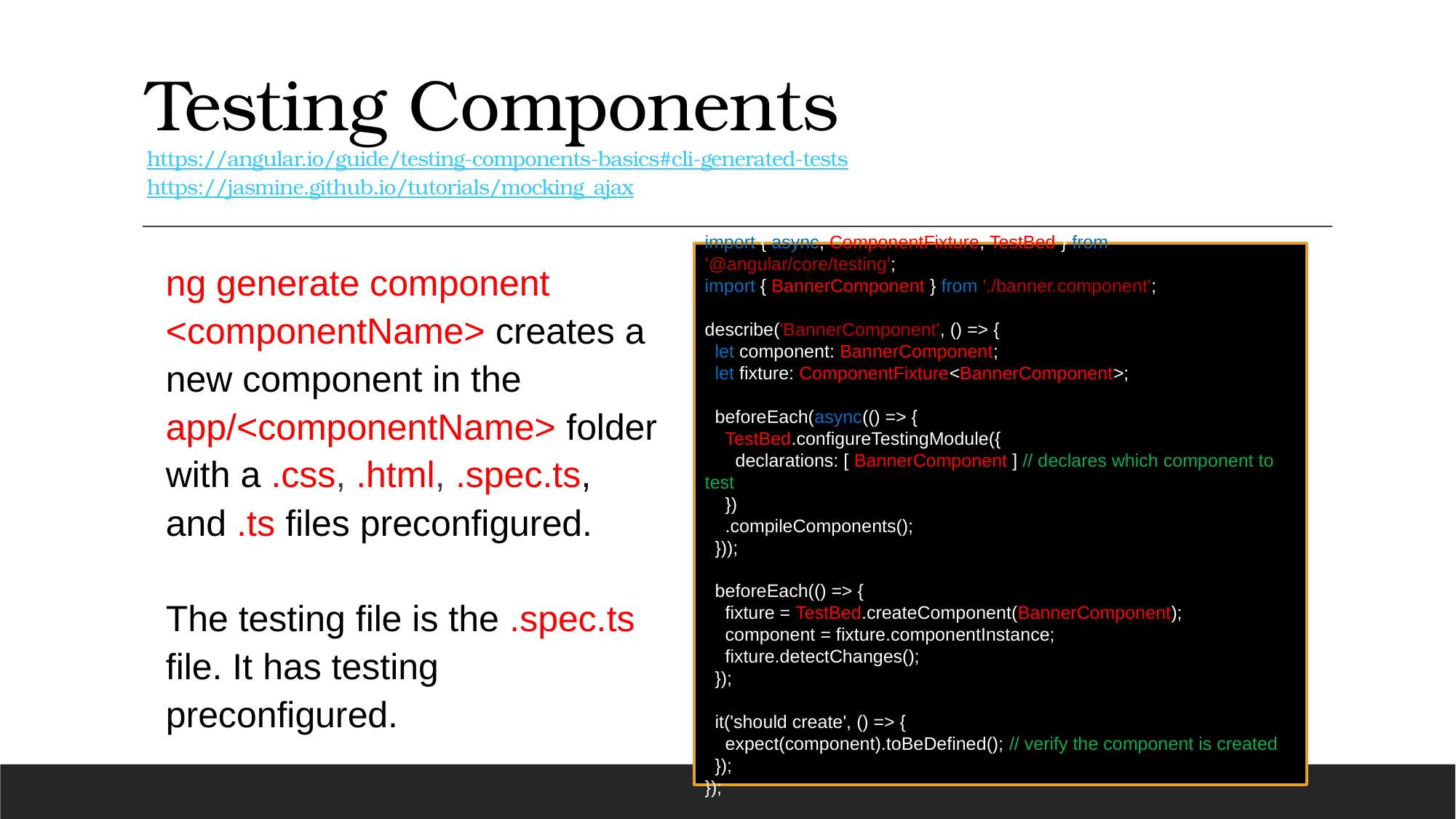

# Testing Components https://angular.io/guide/testing-components-basics#cli-generated-tests https://jasmine.github.io/tutorials/mocking_ajax
ng generate component <componentName> creates a new component in the app/<componentName> folder with a .css, .html, .spec.ts, and .ts files preconfigured.

The testing file is the .spec.ts file. It has testing preconfigured.
import { async, ComponentFixture, TestBed } from '@angular/core/testing';
import { BannerComponent } from './banner.component';

describe('BannerComponent', () => {
  let component: BannerComponent;
  let fixture: ComponentFixture<BannerComponent>;

  beforeEach(async(() => {
    TestBed.configureTestingModule({
      declarations: [ BannerComponent ] // declares which component to test
    })
    .compileComponents();
  }));

  beforeEach(() => {
    fixture = TestBed.createComponent(BannerComponent);
    component = fixture.componentInstance;
    fixture.detectChanges();
  });

  it('should create', () => {
    expect(component).toBeDefined(); // verify the component is created
  });
});